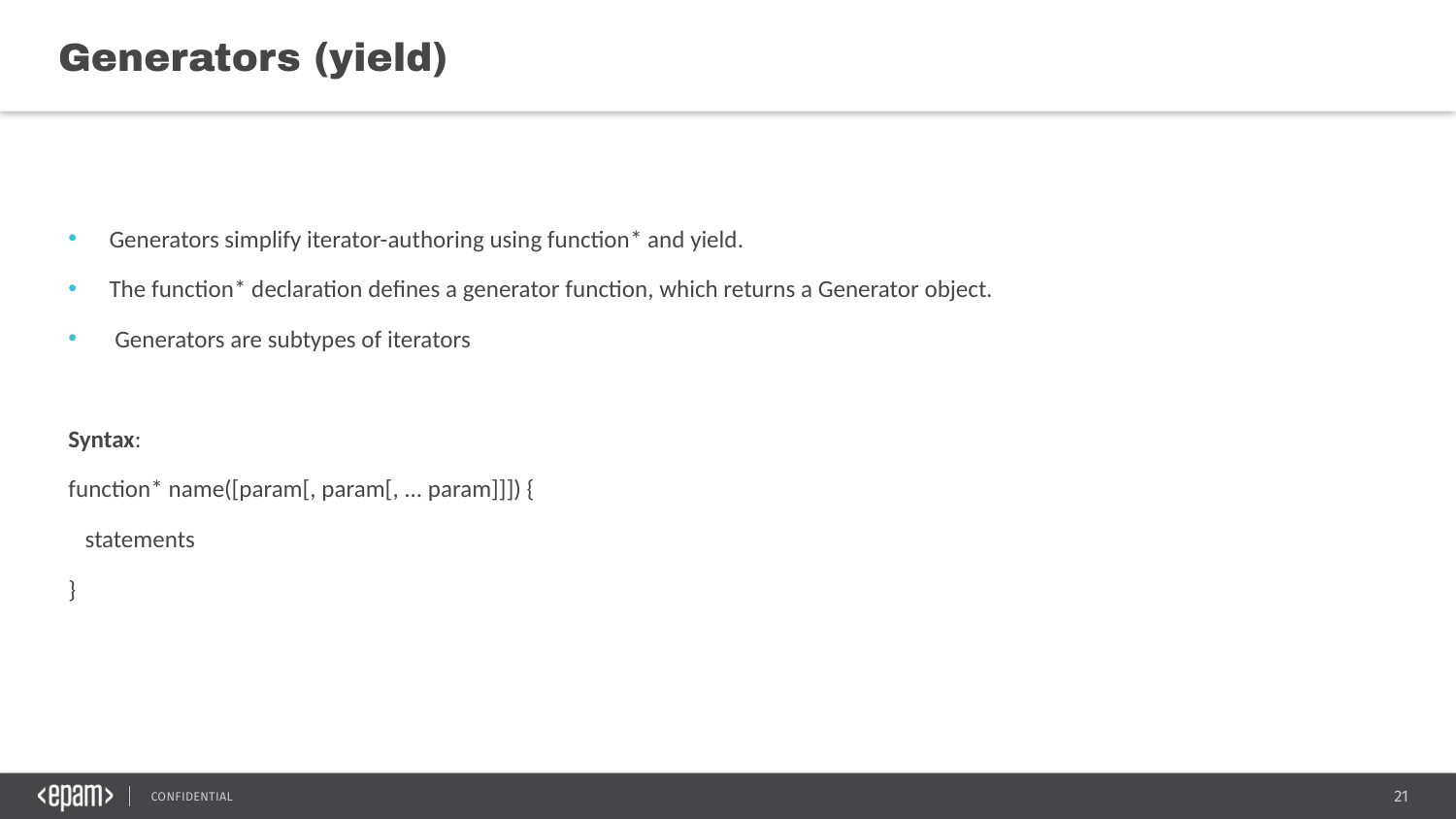

Generators (yield)
Generators simplify iterator-authoring using function* and yield.
The function* declaration defines a generator function, which returns a Generator object.
 Generators are subtypes of iterators

Syntax:
function* name([param[, param[, ... param]]]) {
   statements
}